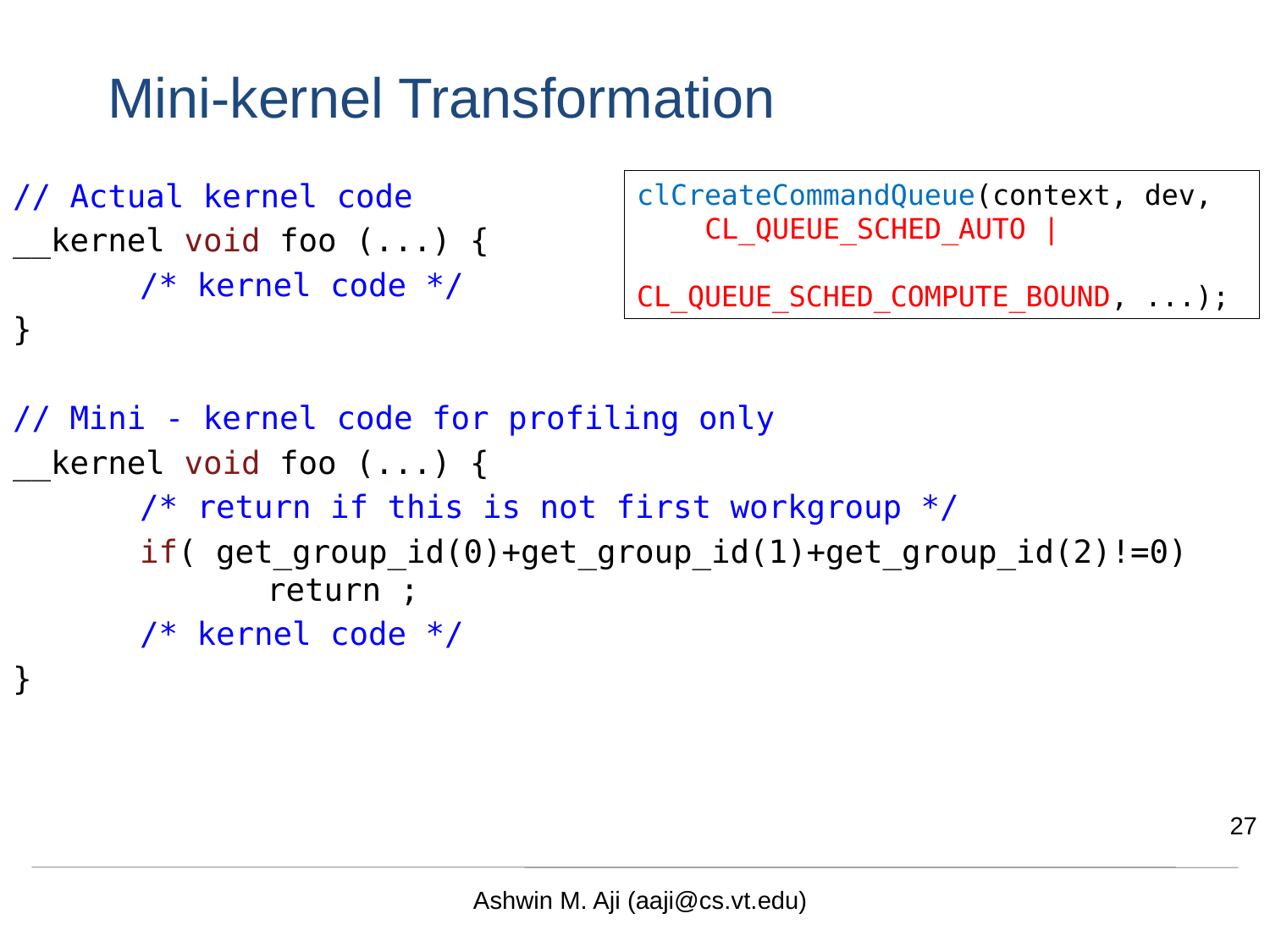

# Mini-kernel Transformation
// Actual kernel code
__kernel void foo (...) {
	/* kernel code */
}

// Mini - kernel code for profiling only
__kernel void foo (...) {
	/* return if this is not first workgroup */
	if( get_group_id(0)+get_group_id(1)+get_group_id(2)!=0)
		return ;
	/* kernel code */
}
clCreateCommandQueue(context, dev,
    CL_QUEUE_SCHED_AUTO |
    CL_QUEUE_SCHED_COMPUTE_BOUND, ...);
27
Ashwin M. Aji (aaji@cs.vt.edu)